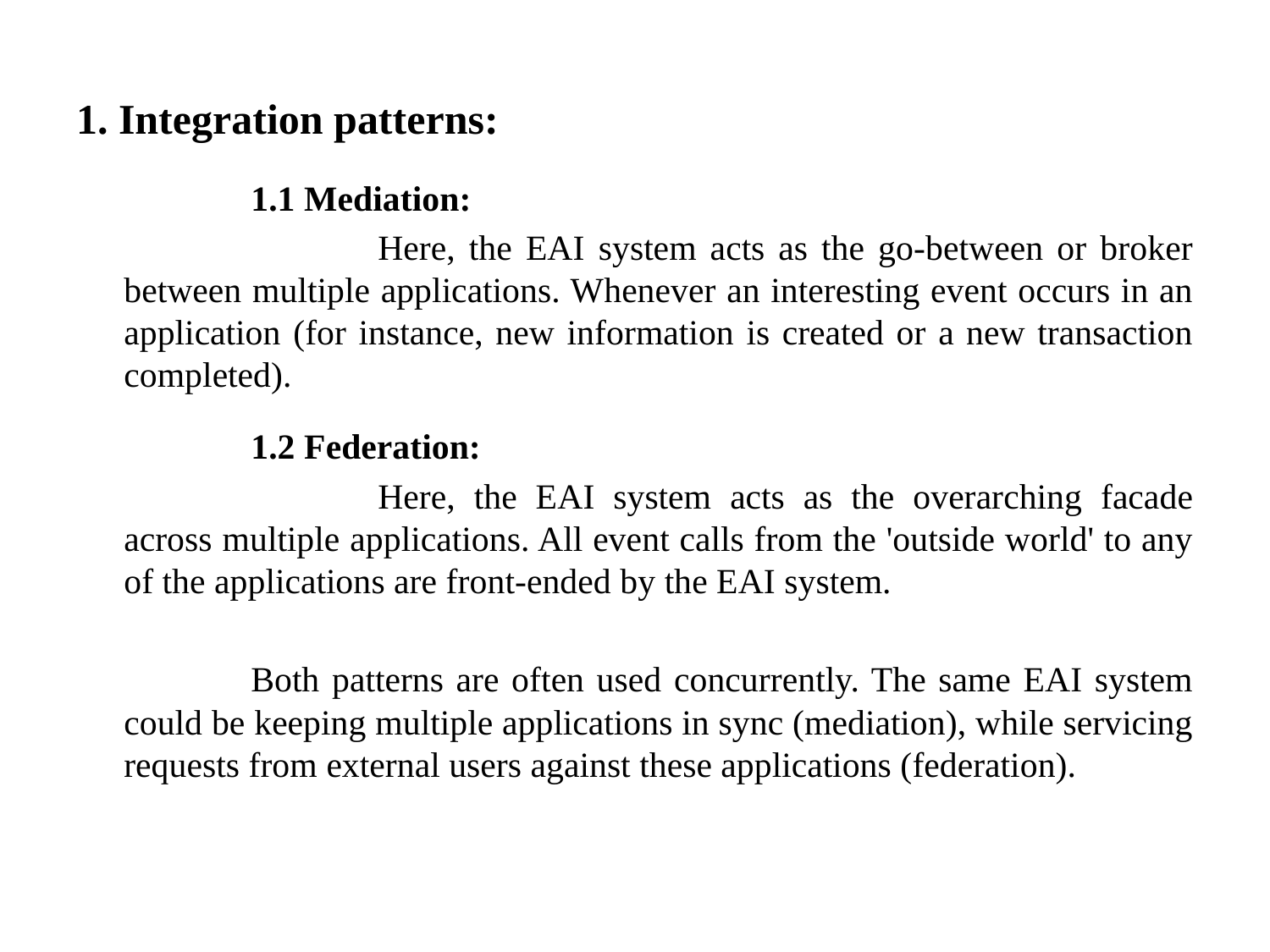

# 1. Integration patterns:
		1.1 Mediation:
			Here, the EAI system acts as the go-between or broker between multiple applications. Whenever an interesting event occurs in an application (for instance, new information is created or a new transaction completed).

		1.2 Federation:
			Here, the EAI system acts as the overarching facade across multiple applications. All event calls from the 'outside world' to any of the applications are front-ended by the EAI system.

		Both patterns are often used concurrently. The same EAI system could be keeping multiple applications in sync (mediation), while servicing requests from external users against these applications (federation).